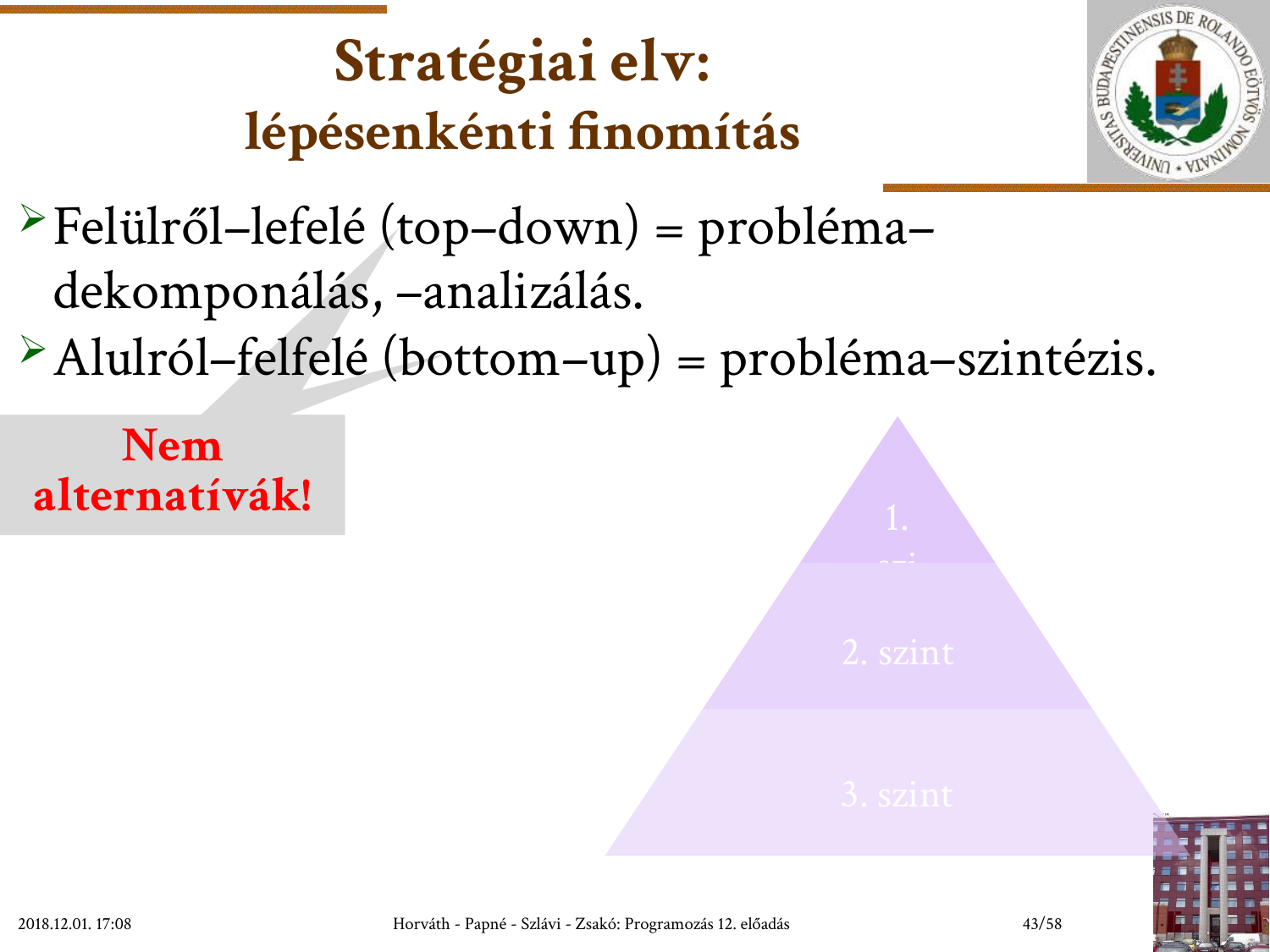

# Stratégiai elv: lépésenkénti finomítás
Felülről–lefelé (top–down) = probléma–dekomponálás, –analizálás.
Alulról–felfelé (bottom–up) = probléma–szintézis.
Nem alternatívák!
Nem alternatívák!
1. szint
2. szint
3. szint
2018.12.01. 17:08
Horváth - Papné - Szlávi - Zsakó: Programozás 12. előadás
43/58